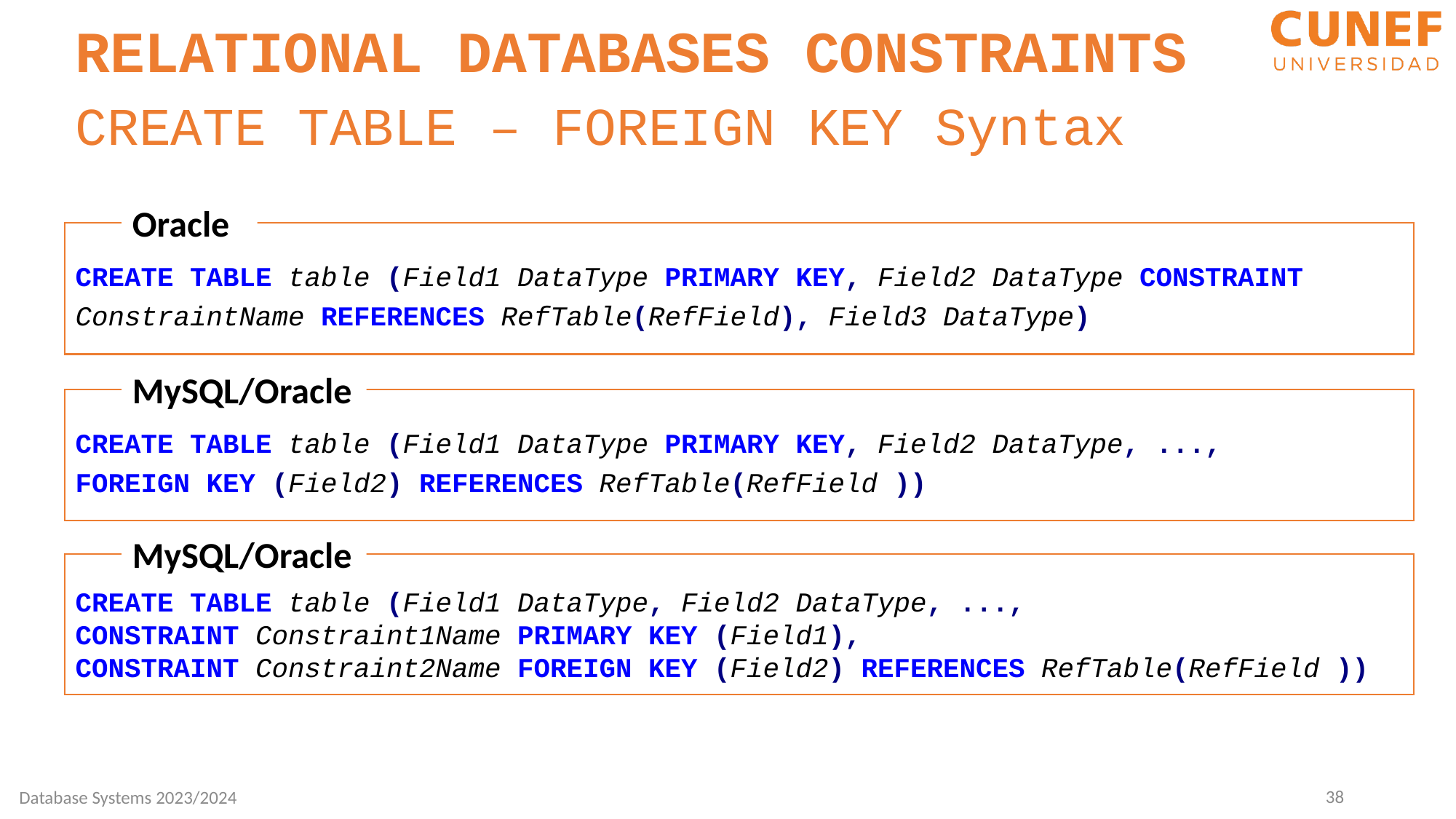

RELATIONAL DATABASES CONSTRAINTS
CREATE TABLE – FOREIGN KEY Syntax
Oracle
CREATE TABLE table (Field1 DataType PRIMARY KEY, Field2 DataType CONSTRAINT ConstraintName REFERENCES RefTable(RefField), Field3 DataType)
MySQL/Oracle
CREATE TABLE table (Field1 DataType PRIMARY KEY, Field2 DataType, ...,
FOREIGN KEY (Field2) REFERENCES RefTable(RefField ))
MySQL/Oracle
CREATE TABLE table (Field1 DataType, Field2 DataType, ...,
CONSTRAINT Constraint1Name PRIMARY KEY (Field1),
CONSTRAINT Constraint2Name FOREIGN KEY (Field2) REFERENCES RefTable(RefField ))
38
Database Systems 2023/2024